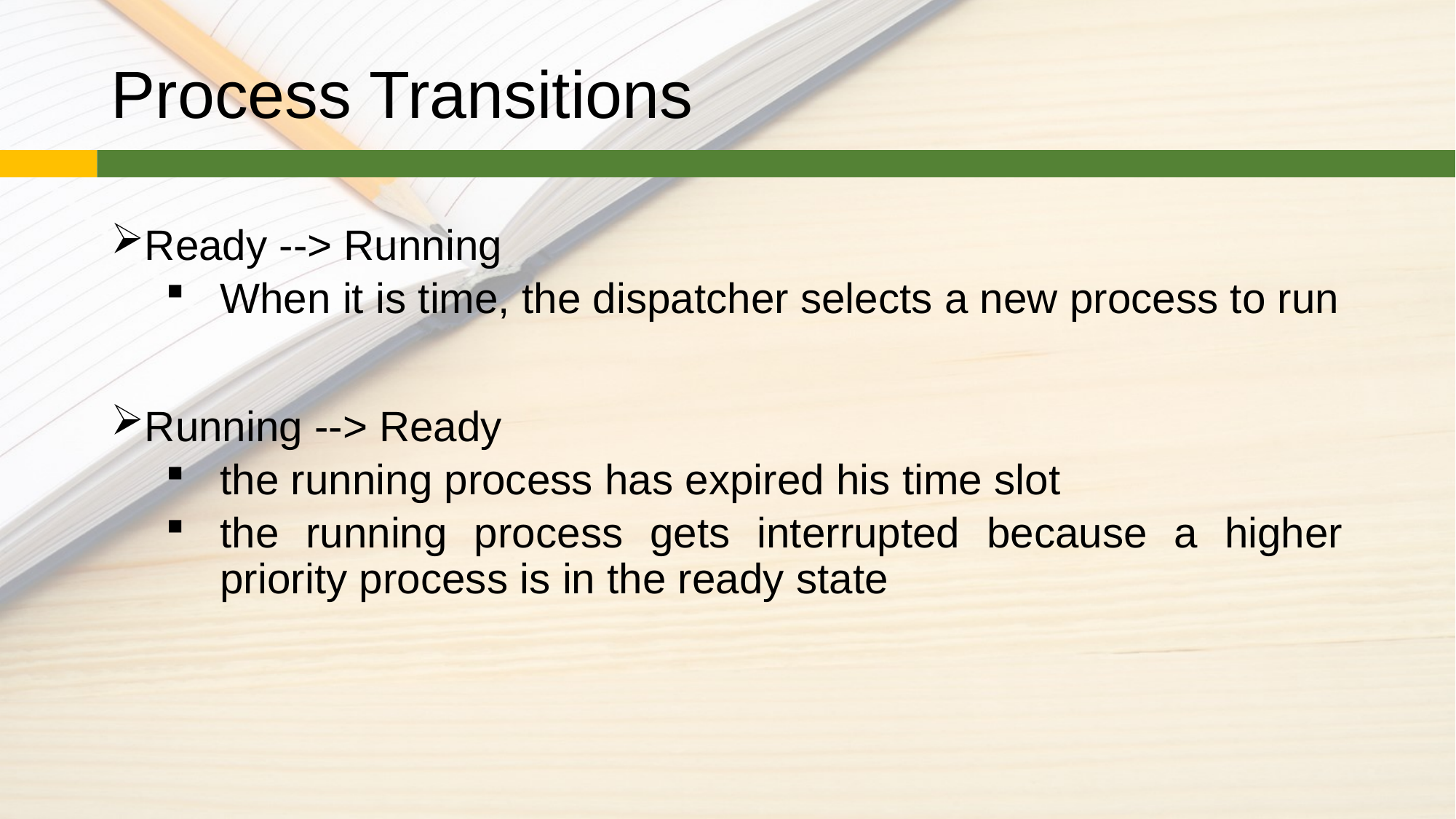

# Process Transitions
Ready --> Running
When it is time, the dispatcher selects a new process to run

Running --> Ready
the running process has expired his time slot
the running process gets interrupted because a higher priority process is in the ready state